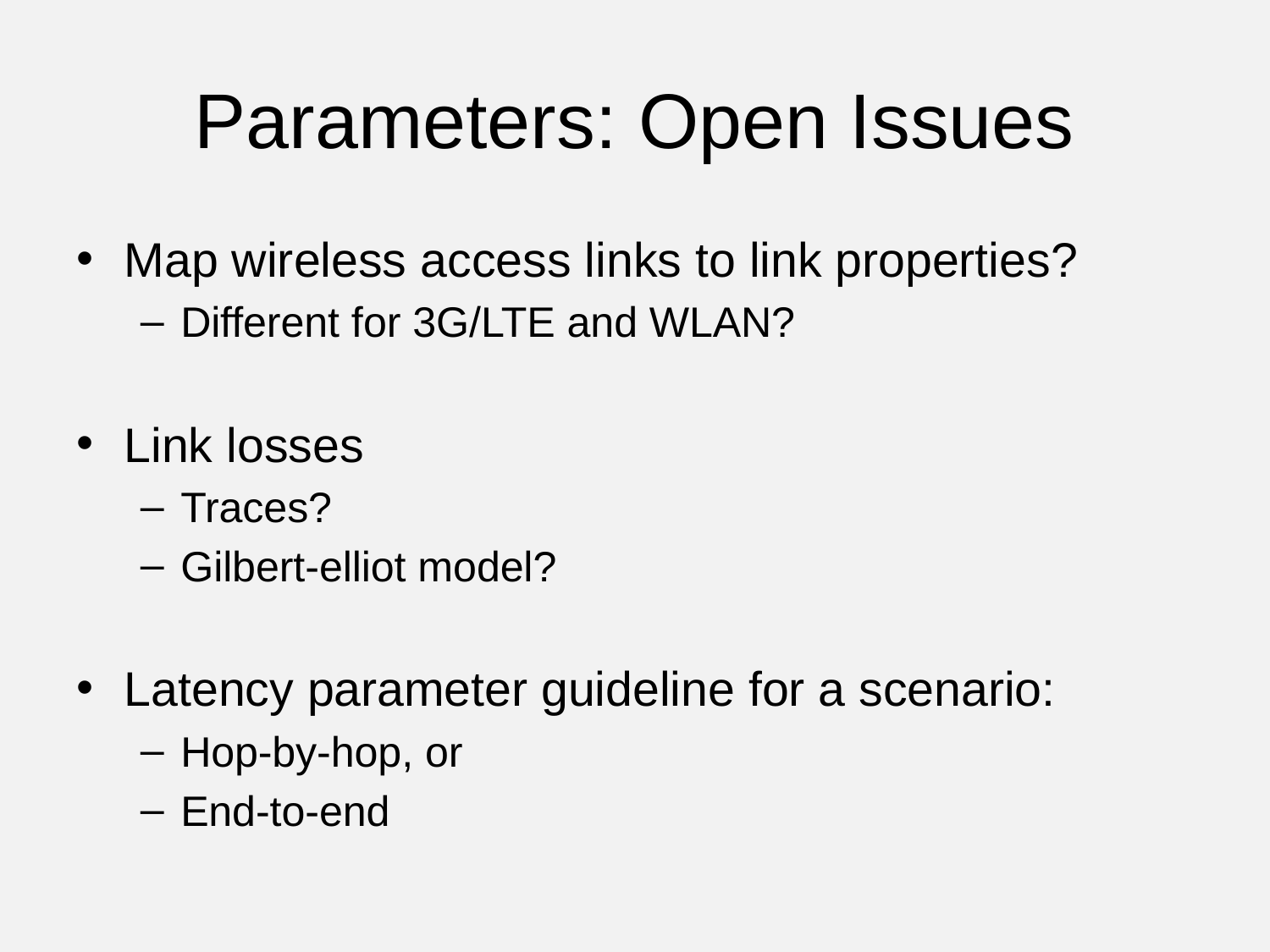

# Parameters: Open Issues
Map wireless access links to link properties?
Different for 3G/LTE and WLAN?

Link losses
Traces?
Gilbert-elliot model?

Latency parameter guideline for a scenario:
Hop-by-hop, or
End-to-end